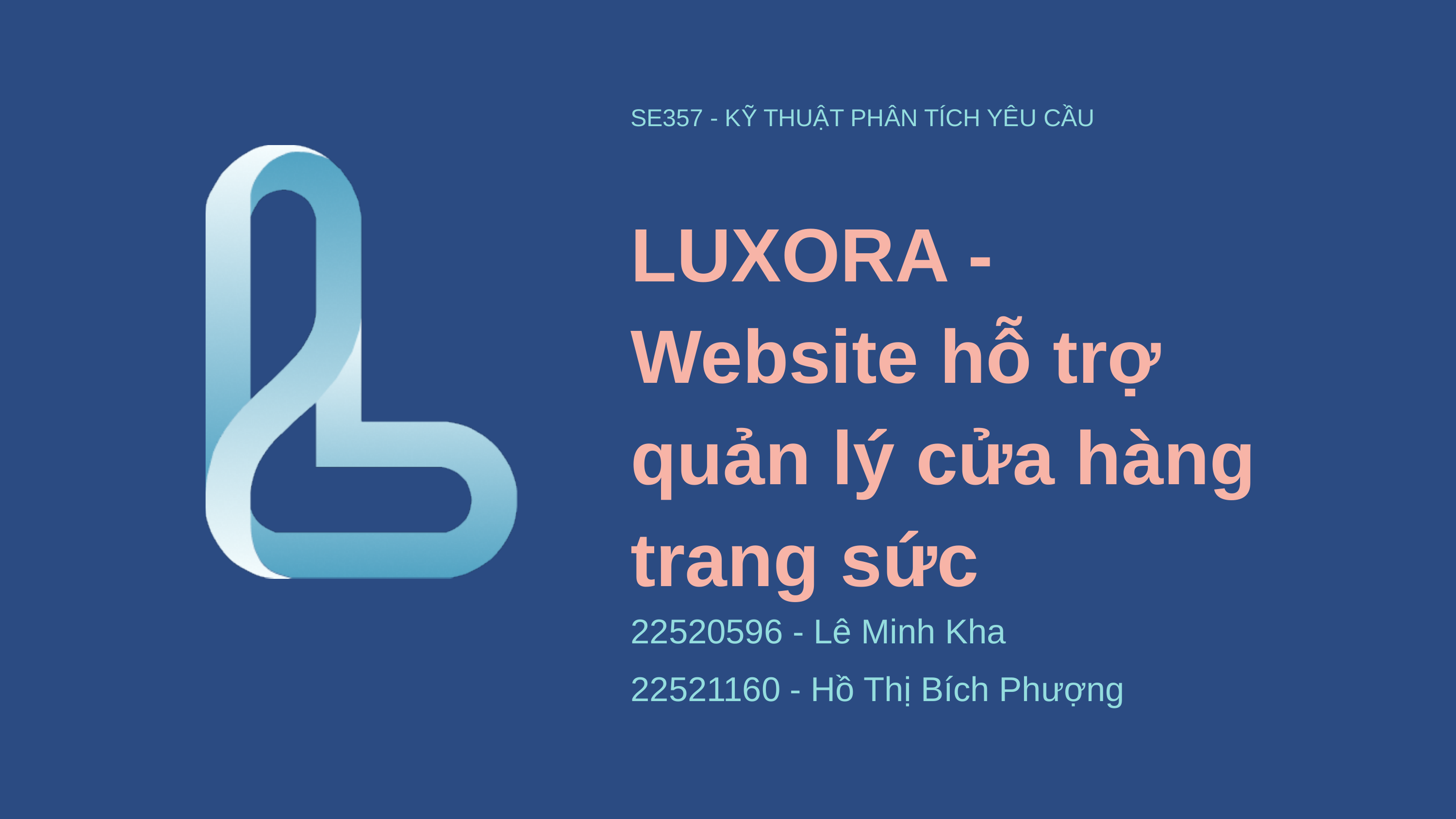

SE357 - KỸ THUẬT PHÂN TÍCH YÊU CẦU
LUXORA - Website hỗ trợ quản lý cửa hàng trang sức
22520596 - Lê Minh Kha
22521160 - Hồ Thị Bích Phượng